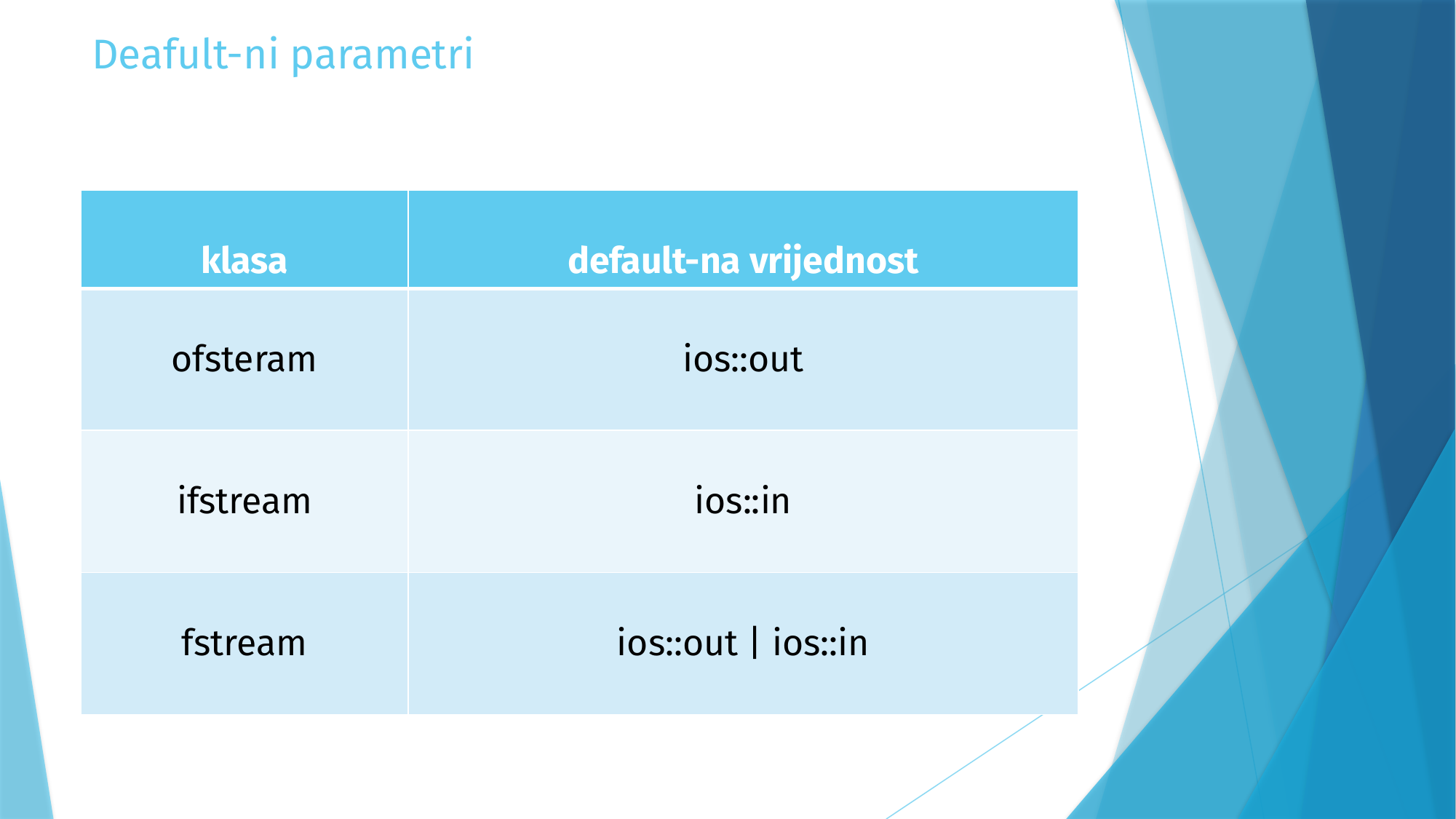

# Deafult-ni parametri
| klasa | default-na vrijednost |
| --- | --- |
| ofsteram | ios::out |
| ifstream | ios::in |
| fstream | ios::out | ios::in |